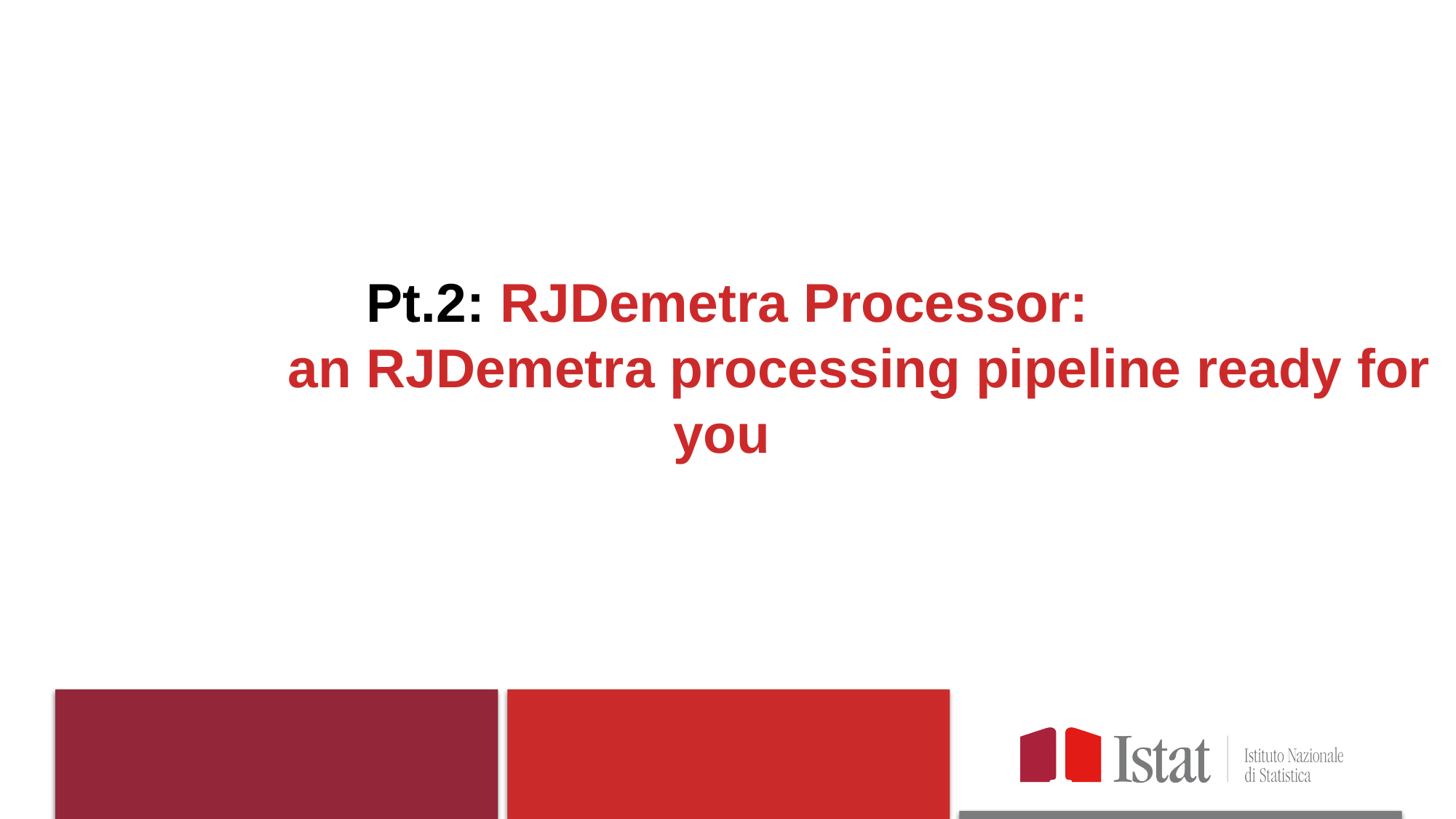

# Pt.2: RJDemetra Processor: an RJDemetra processing pipeline ready for you